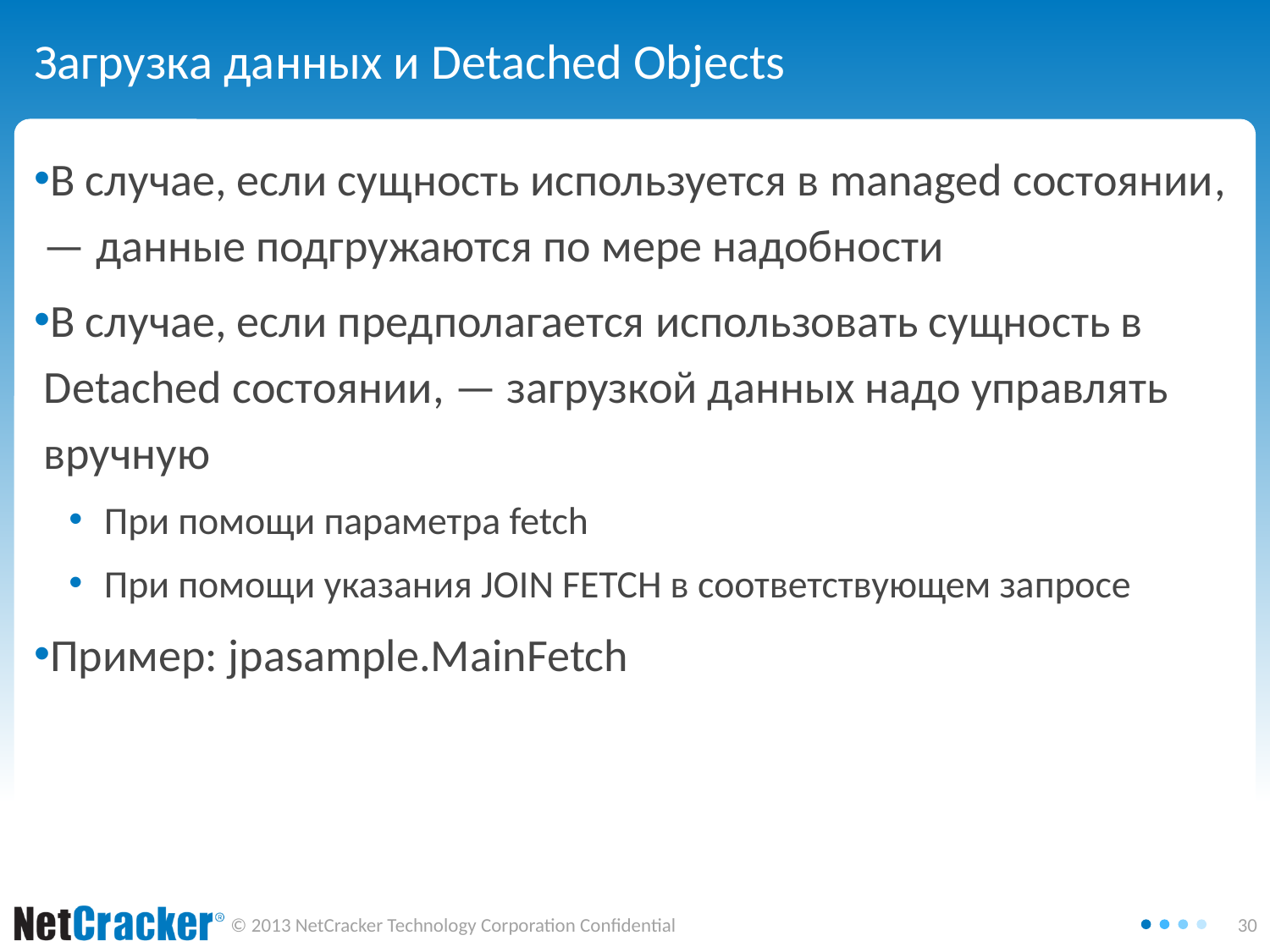

# Загрузка данных и Detached Objects
В случае, если сущность используется в managed состоянии, — данные подгружаются по мере надобности
В случае, если предполагается использовать сущность в Detached состоянии, — загрузкой данных надо управлять вручную
При помощи параметра fetch
При помощи указания JOIN FETCH в соответствующем запросе
Пример: jpasample.MainFetch